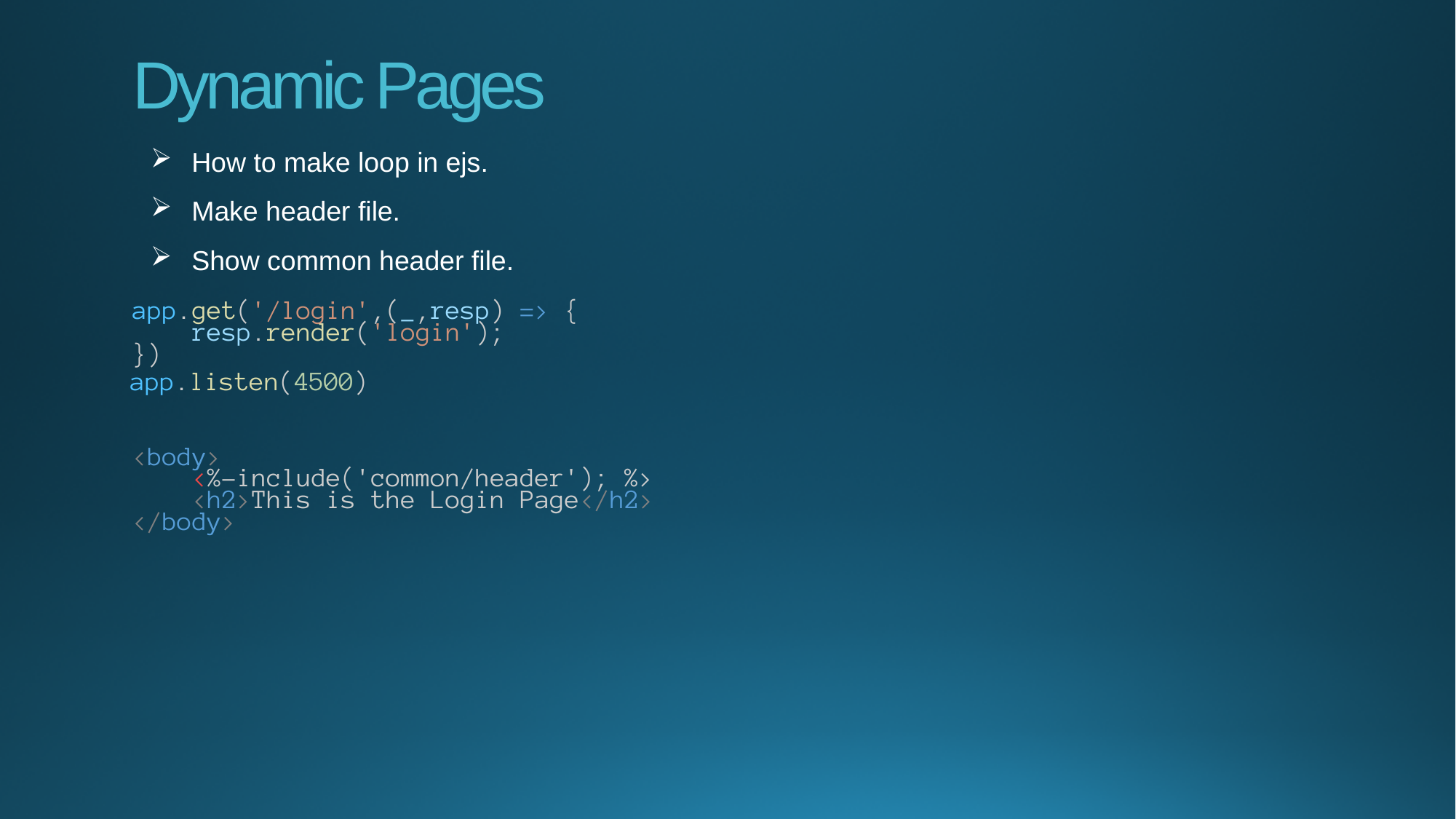

# Dynamic Pages
How to make loop in ejs.
Make header file.
Show common header file.
app.get('/login',(_,resp) => {
    resp.render('login');
})
app.listen(4500)
<body>
    <%-include('common/header'); %>
    <h2>This is the Login Page</h2>
</body>